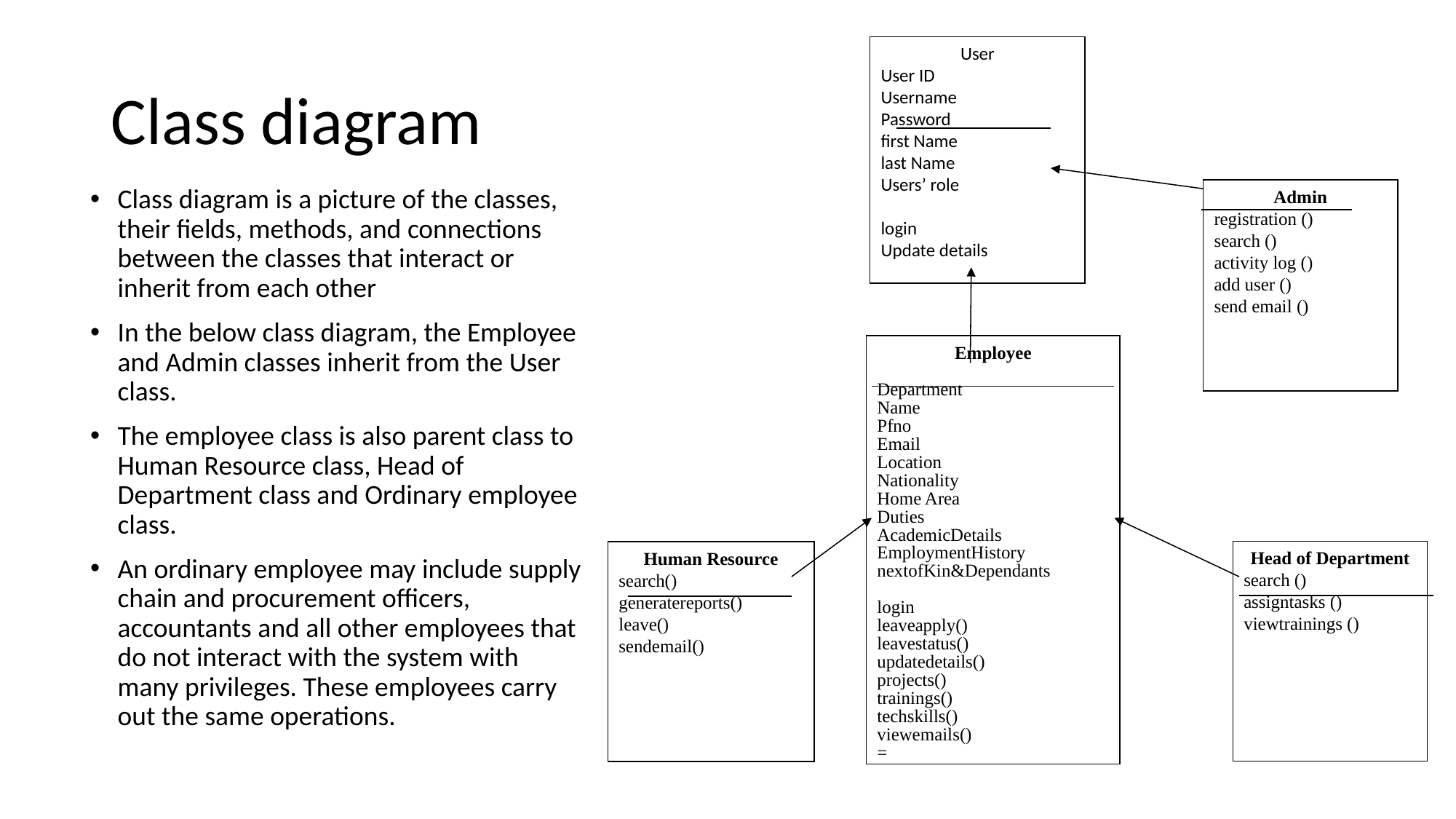

User
User ID
Username
Password
first Name
last Name
Users’ role

login
Update details
Admin
registration ()
search ()
activity log ()
add user ()
send email ()
Employee

Department
Name
Pfno
Email
Location
Nationality
Home Area
Duties
AcademicDetails
EmploymentHistory
nextofKin&Dependants

login
leaveapply()
leavestatus()
updatedetails()
projects()
trainings()
techskills()
viewemails()
=
Head of Department
search ()
assigntasks ()
viewtrainings ()
Human Resource
search()
generatereports()
leave()
sendemail()
# Class diagram
Class diagram is a picture of the classes, their fields, methods, and connections between the classes that interact or inherit from each other
In the below class diagram, the Employee and Admin classes inherit from the User class.
The employee class is also parent class to Human Resource class, Head of Department class and Ordinary employee class.
An ordinary employee may include supply chain and procurement officers, accountants and all other employees that do not interact with the system with many privileges. These employees carry out the same operations.